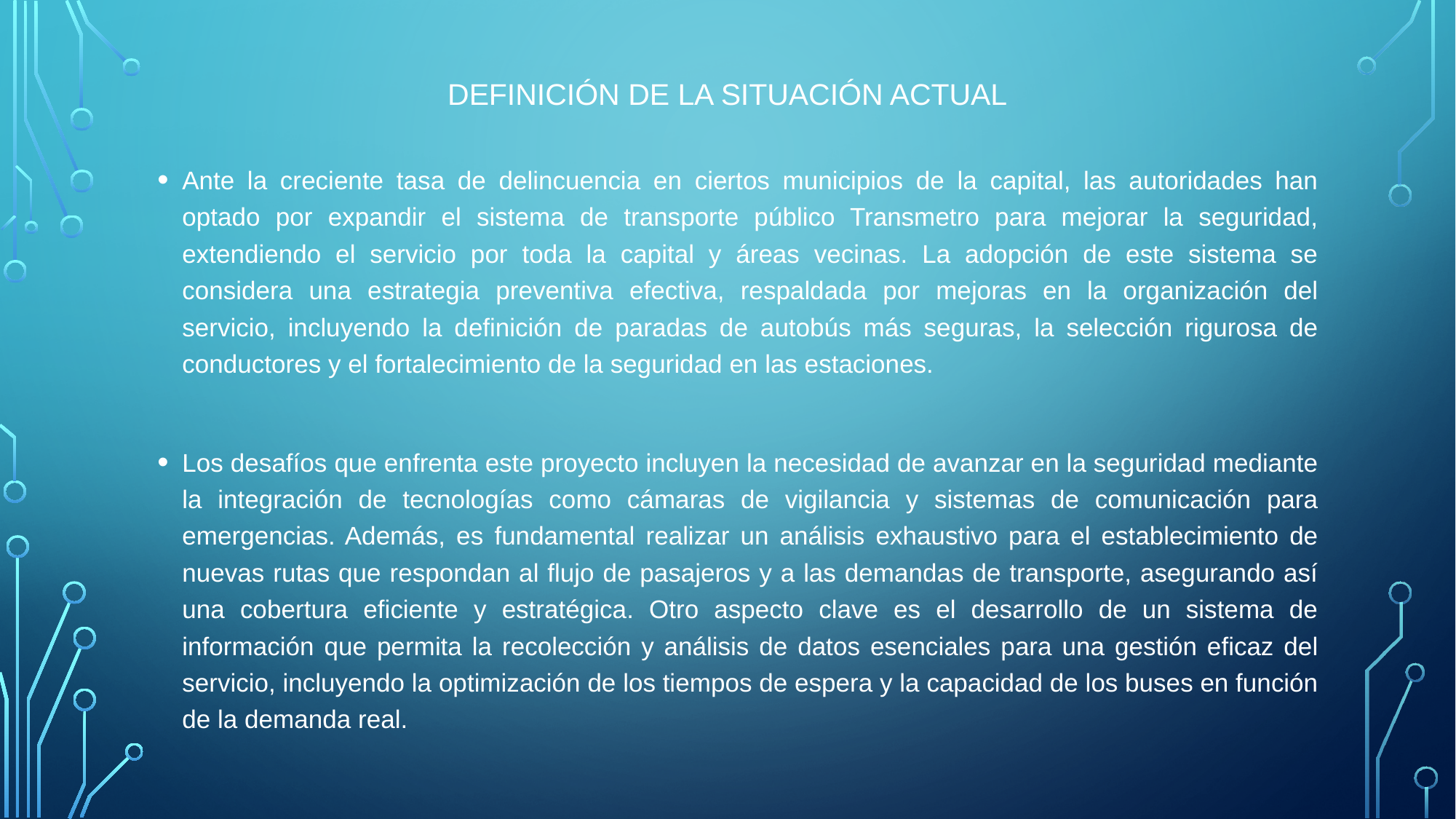

# Definición de la situación actual
Ante la creciente tasa de delincuencia en ciertos municipios de la capital, las autoridades han optado por expandir el sistema de transporte público Transmetro para mejorar la seguridad, extendiendo el servicio por toda la capital y áreas vecinas. La adopción de este sistema se considera una estrategia preventiva efectiva, respaldada por mejoras en la organización del servicio, incluyendo la definición de paradas de autobús más seguras, la selección rigurosa de conductores y el fortalecimiento de la seguridad en las estaciones.

Los desafíos que enfrenta este proyecto incluyen la necesidad de avanzar en la seguridad mediante la integración de tecnologías como cámaras de vigilancia y sistemas de comunicación para emergencias. Además, es fundamental realizar un análisis exhaustivo para el establecimiento de nuevas rutas que respondan al flujo de pasajeros y a las demandas de transporte, asegurando así una cobertura eficiente y estratégica. Otro aspecto clave es el desarrollo de un sistema de información que permita la recolección y análisis de datos esenciales para una gestión eficaz del servicio, incluyendo la optimización de los tiempos de espera y la capacidad de los buses en función de la demanda real.